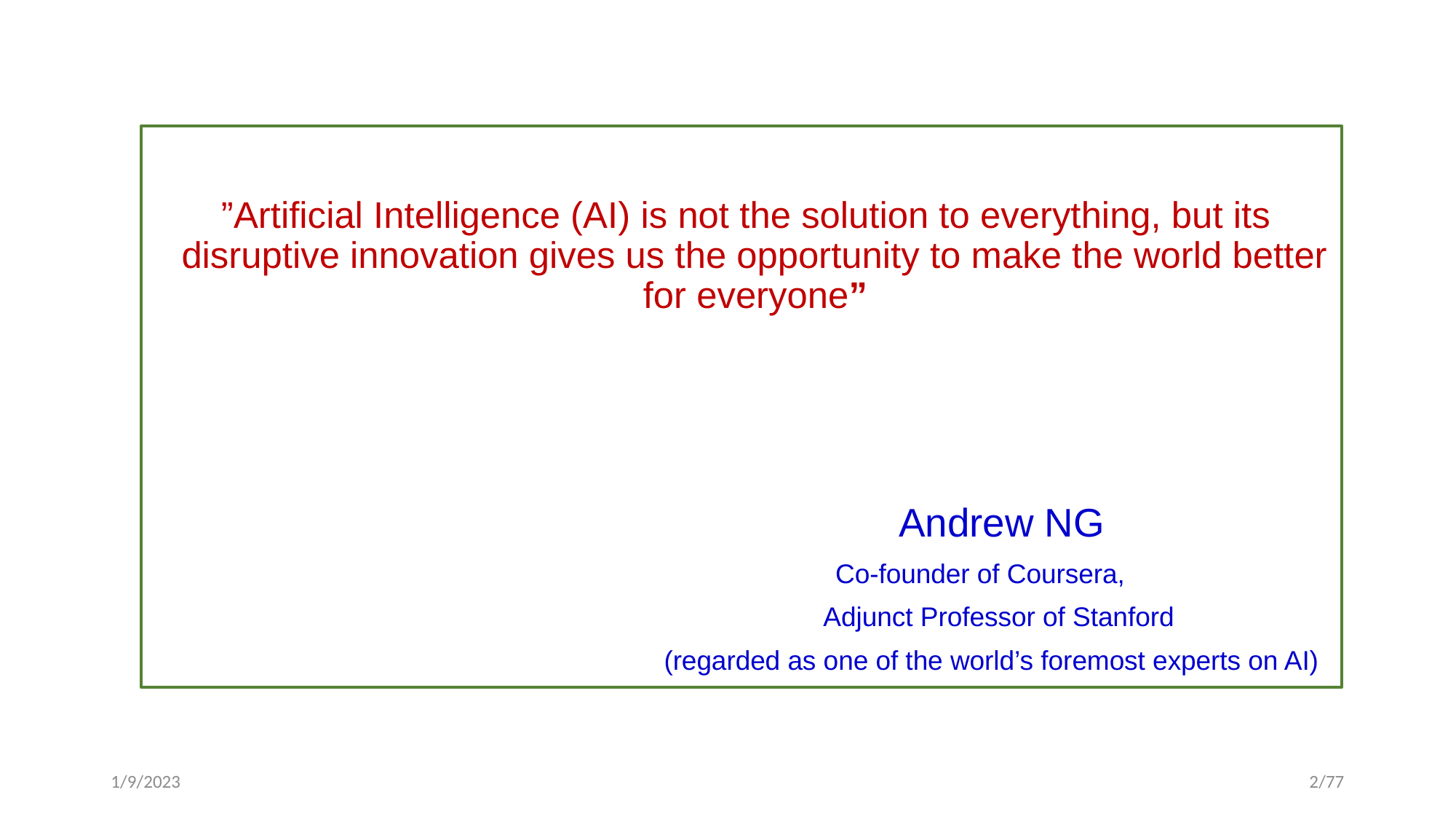

”Artificial Intelligence (AI) is not the solution to everything, but its disruptive innovation gives us the opportunity to make the world better for everyone”

                                                                 Andrew NG
                                                                  Co-founder of Coursera,
                                                                     Adjunct Professor of Stanford
                                                                   (regarded as one of the world’s foremost experts on AI)
1/9/2023
2/77